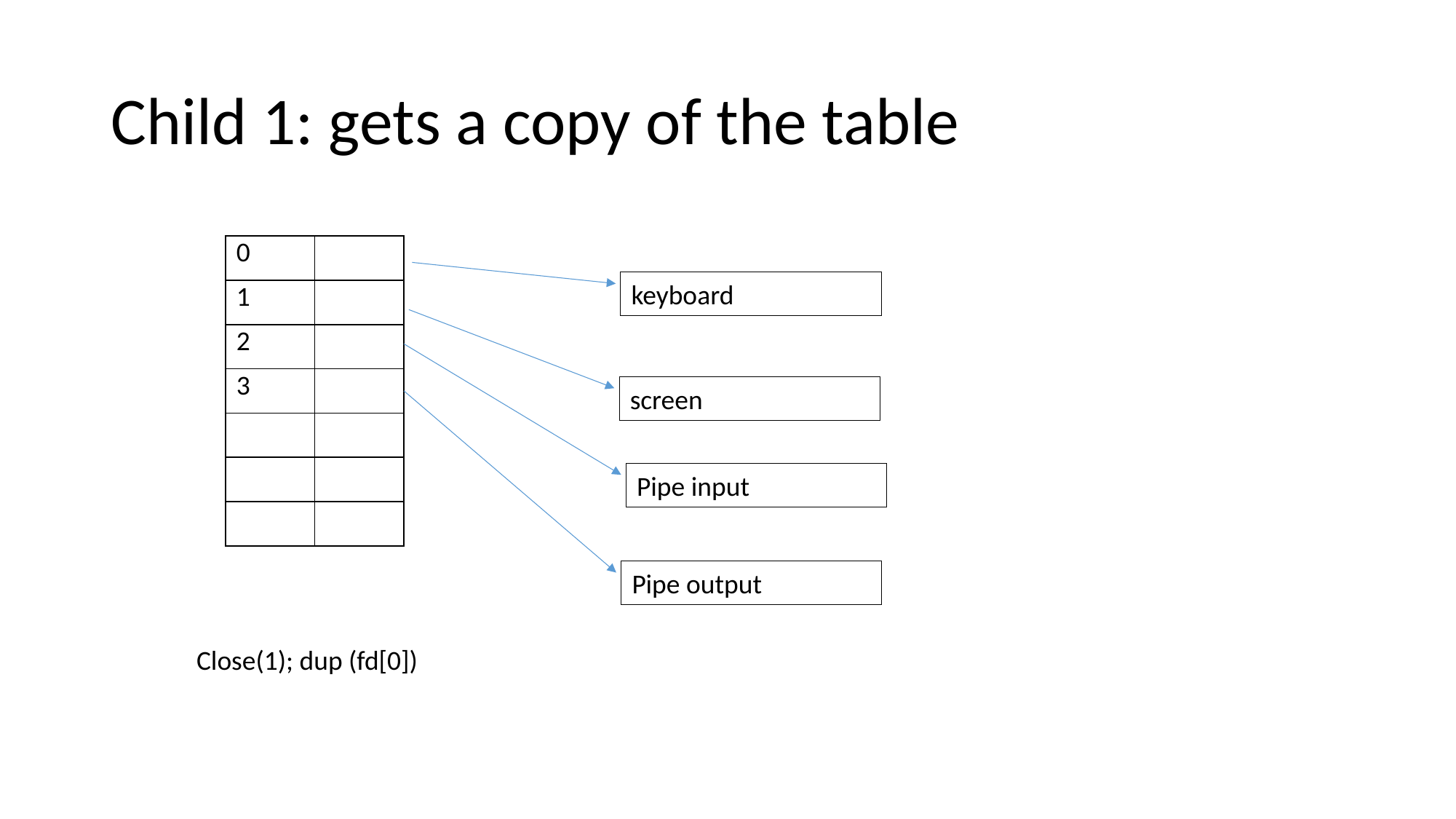

# Child 1: gets a copy of the table
| 0 |  |
| --- | --- |
| 1 |  |
| 2 |  |
| 3 |  |
|  |  |
|  |  |
|  |  |
keyboard
screen
Pipe input
Pipe output
Close(1); dup (fd[0])